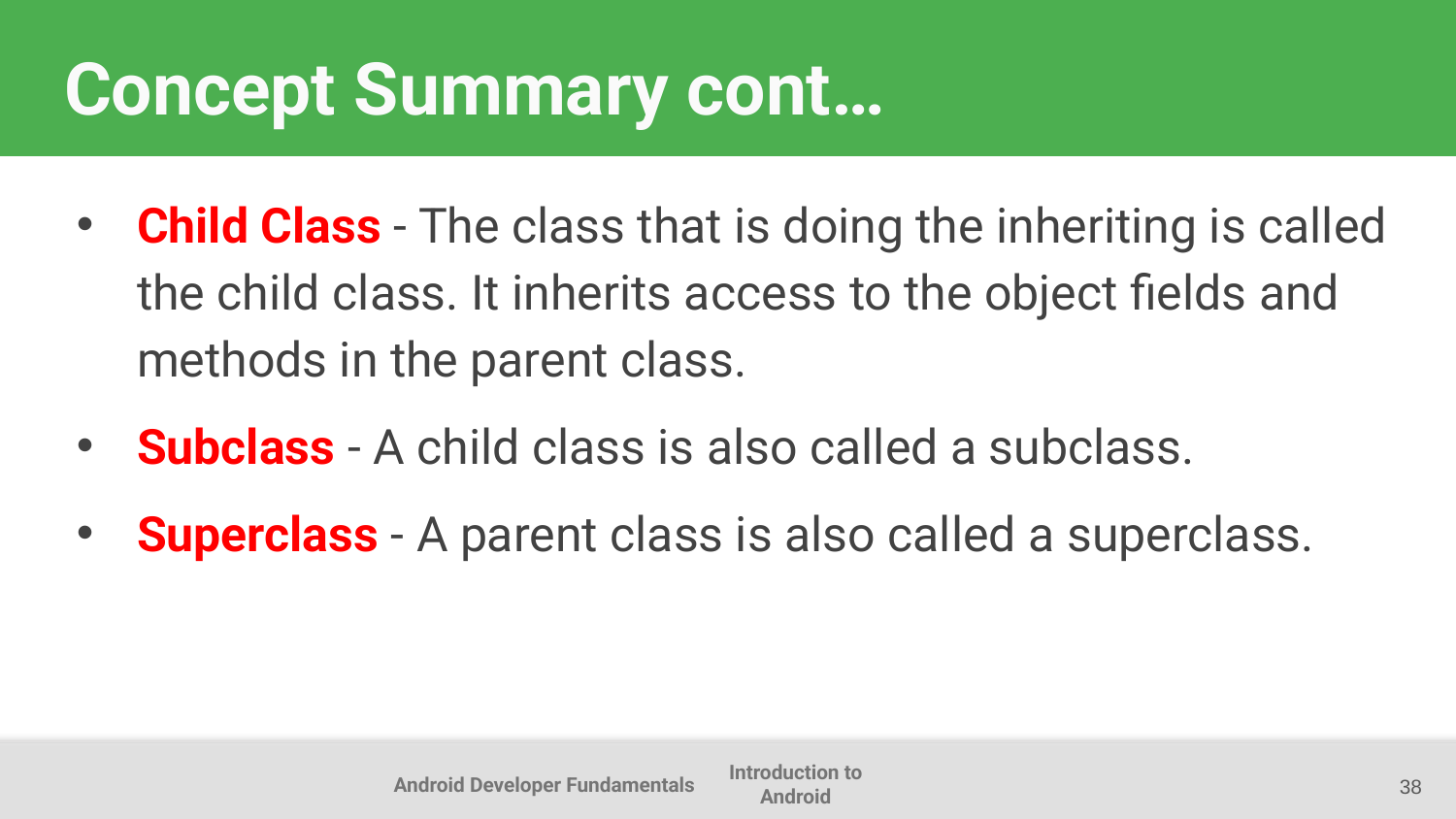

# Concept Summary cont…
Child Class - The class that is doing the inheriting is called the child class. It inherits access to the object fields and methods in the parent class.
Subclass - A child class is also called a subclass.
Superclass - A parent class is also called a superclass.
38